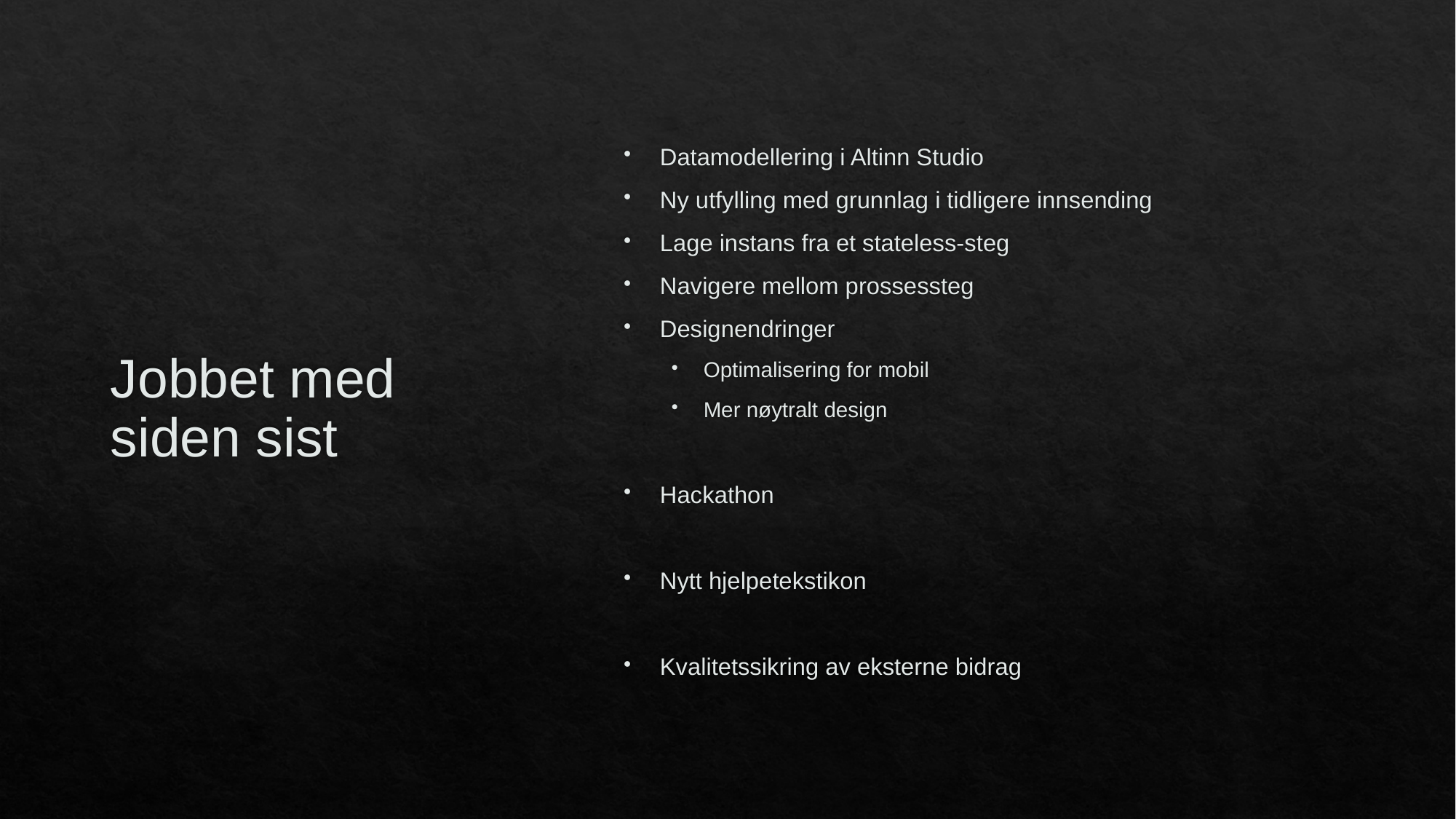

# Jobbet med siden sist
Datamodellering i Altinn Studio
Ny utfylling med grunnlag i tidligere innsending
Lage instans fra et stateless-steg
Navigere mellom prossessteg
Designendringer
Optimalisering for mobil
Mer nøytralt design

Hackathon

Nytt hjelpetekstikon

Kvalitetssikring av eksterne bidrag